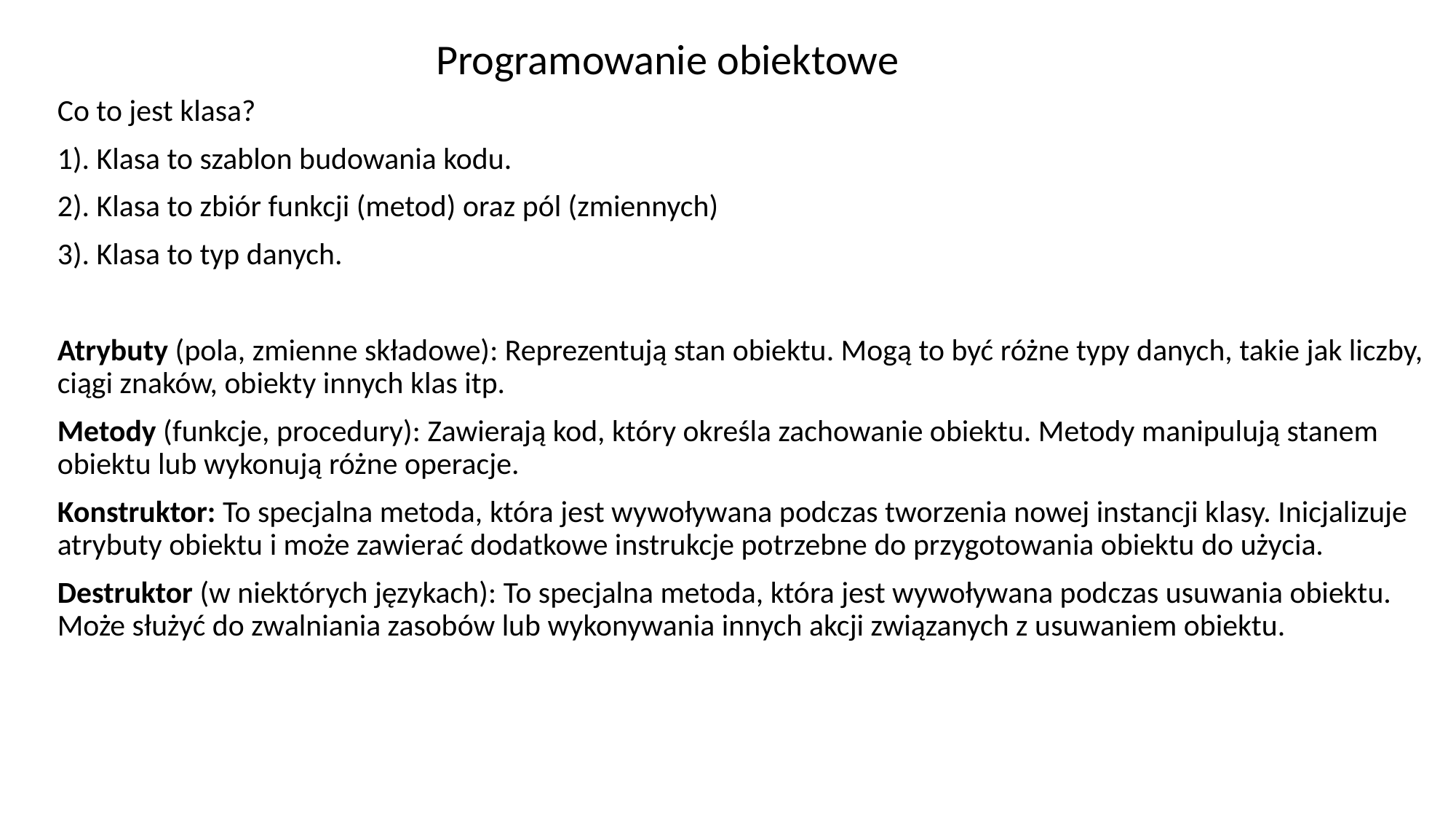

# Programowanie obiektowe
Co to jest klasa?
1). Klasa to szablon budowania kodu.
2). Klasa to zbiór funkcji (metod) oraz pól (zmiennych)
3). Klasa to typ danych.

Atrybuty (pola, zmienne składowe): Reprezentują stan obiektu. Mogą to być różne typy danych, takie jak liczby, ciągi znaków, obiekty innych klas itp.
Metody (funkcje, procedury): Zawierają kod, który określa zachowanie obiektu. Metody manipulują stanem obiektu lub wykonują różne operacje.
Konstruktor: To specjalna metoda, która jest wywoływana podczas tworzenia nowej instancji klasy. Inicjalizuje atrybuty obiektu i może zawierać dodatkowe instrukcje potrzebne do przygotowania obiektu do użycia.
Destruktor (w niektórych językach): To specjalna metoda, która jest wywoływana podczas usuwania obiektu. Może służyć do zwalniania zasobów lub wykonywania innych akcji związanych z usuwaniem obiektu.